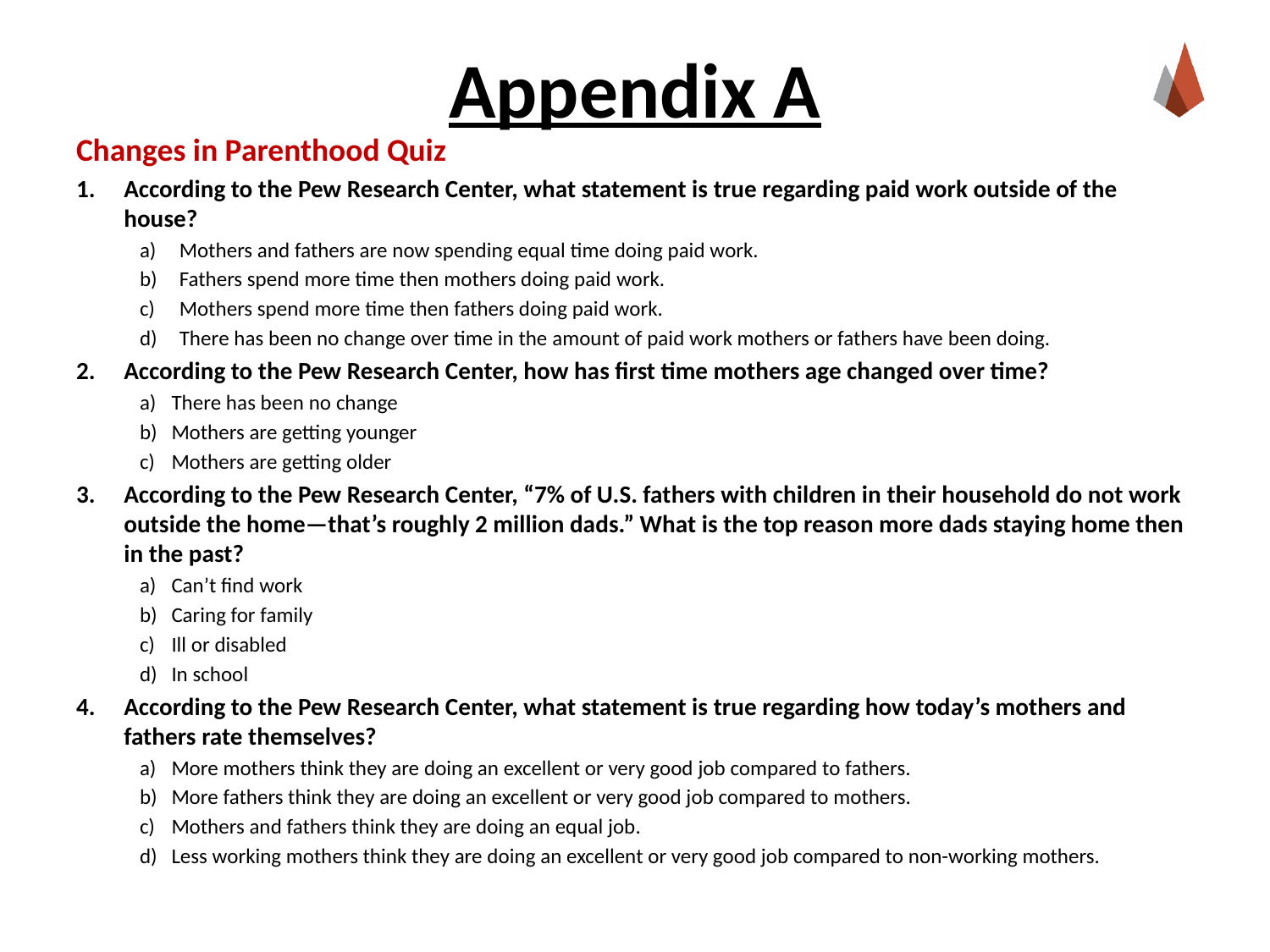

# Appendix A
Changes in Parenthood Quiz
According to the Pew Research Center, what statement is true regarding paid work outside of the house?
Mothers and fathers are now spending equal time doing paid work.
Fathers spend more time then mothers doing paid work.
Mothers spend more time then fathers doing paid work.
There has been no change over time in the amount of paid work mothers or fathers have been doing.
According to the Pew Research Center, how has first time mothers age changed over time?
There has been no change
Mothers are getting younger
Mothers are getting older
According to the Pew Research Center, “7% of U.S. fathers with children in their household do not work outside the home—that’s roughly 2 million dads.” What is the top reason more dads staying home then in the past?
Can’t find work
Caring for family
Ill or disabled
In school
According to the Pew Research Center, what statement is true regarding how today’s mothers and fathers rate themselves?
More mothers think they are doing an excellent or very good job compared to fathers.
More fathers think they are doing an excellent or very good job compared to mothers.
Mothers and fathers think they are doing an equal job.
Less working mothers think they are doing an excellent or very good job compared to non-working mothers.